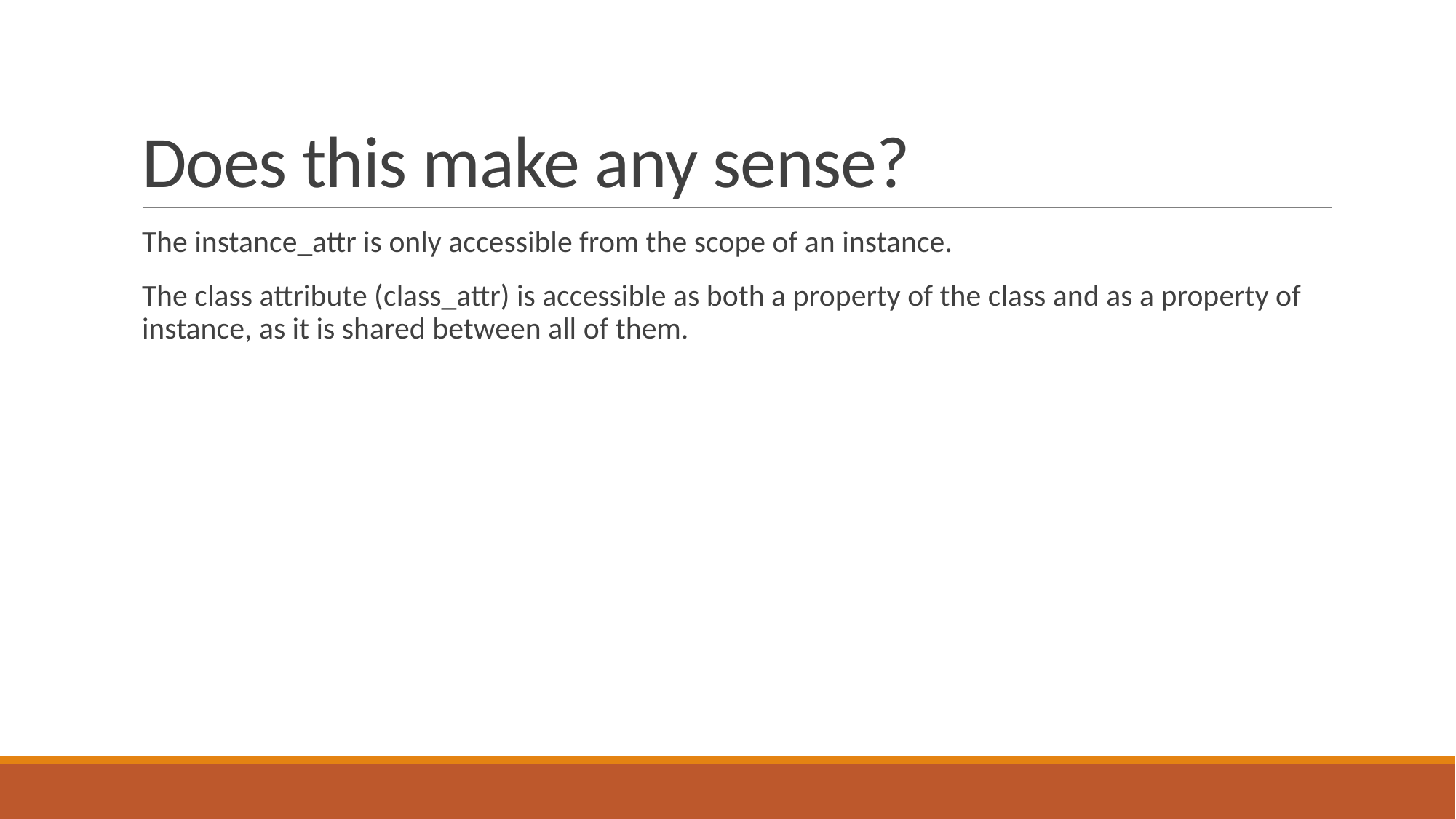

# Does this make any sense?
The instance_attr is only accessible from the scope of an instance.
The class attribute (class_attr) is accessible as both a property of the class and as a property of instance, as it is shared between all of them.